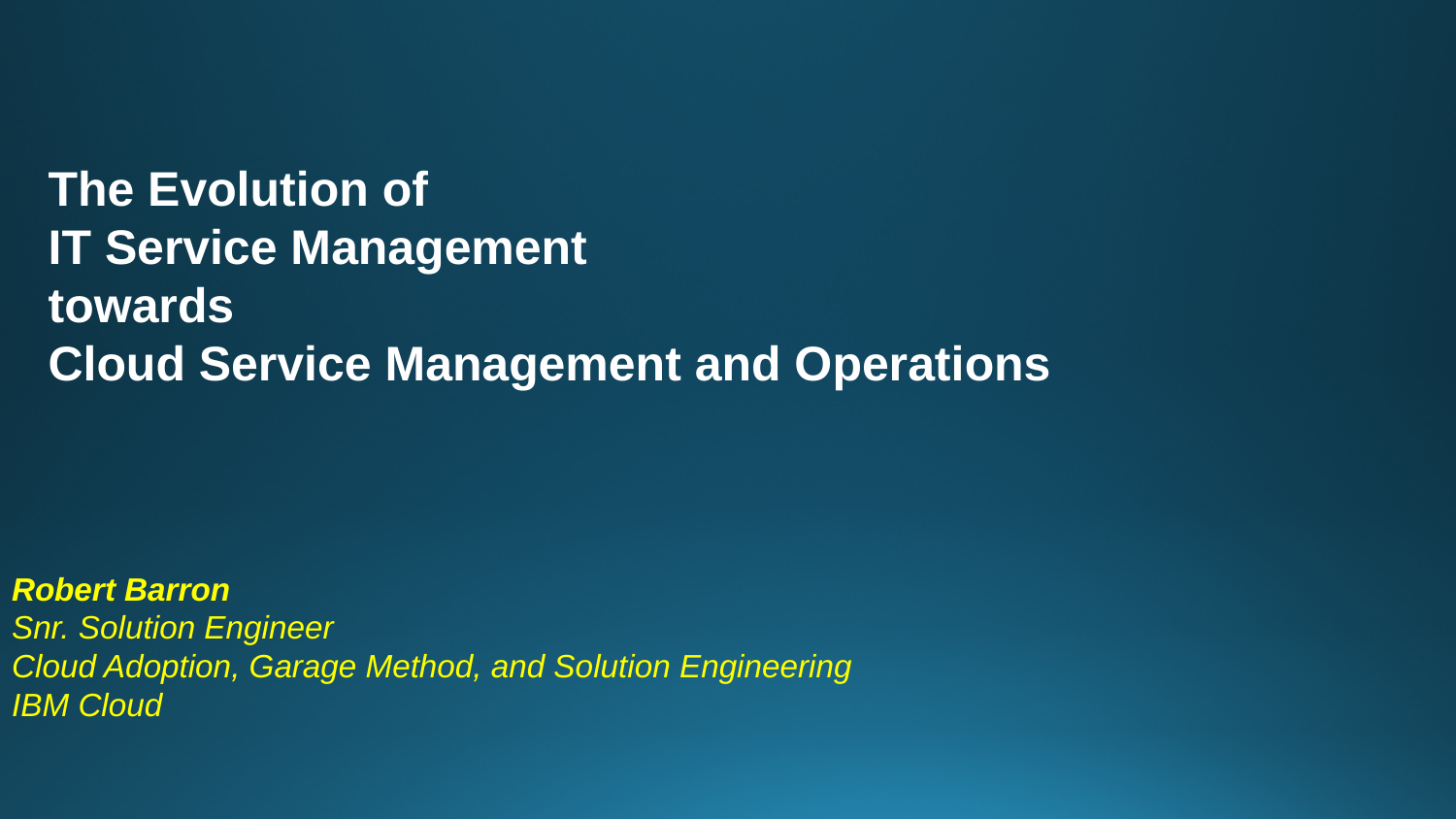

# The Evolution of IT Service Management towards Cloud Service Management and Operations
Robert Barron
Snr. Solution Engineer
Cloud Adoption, Garage Method, and Solution Engineering
IBM Cloud